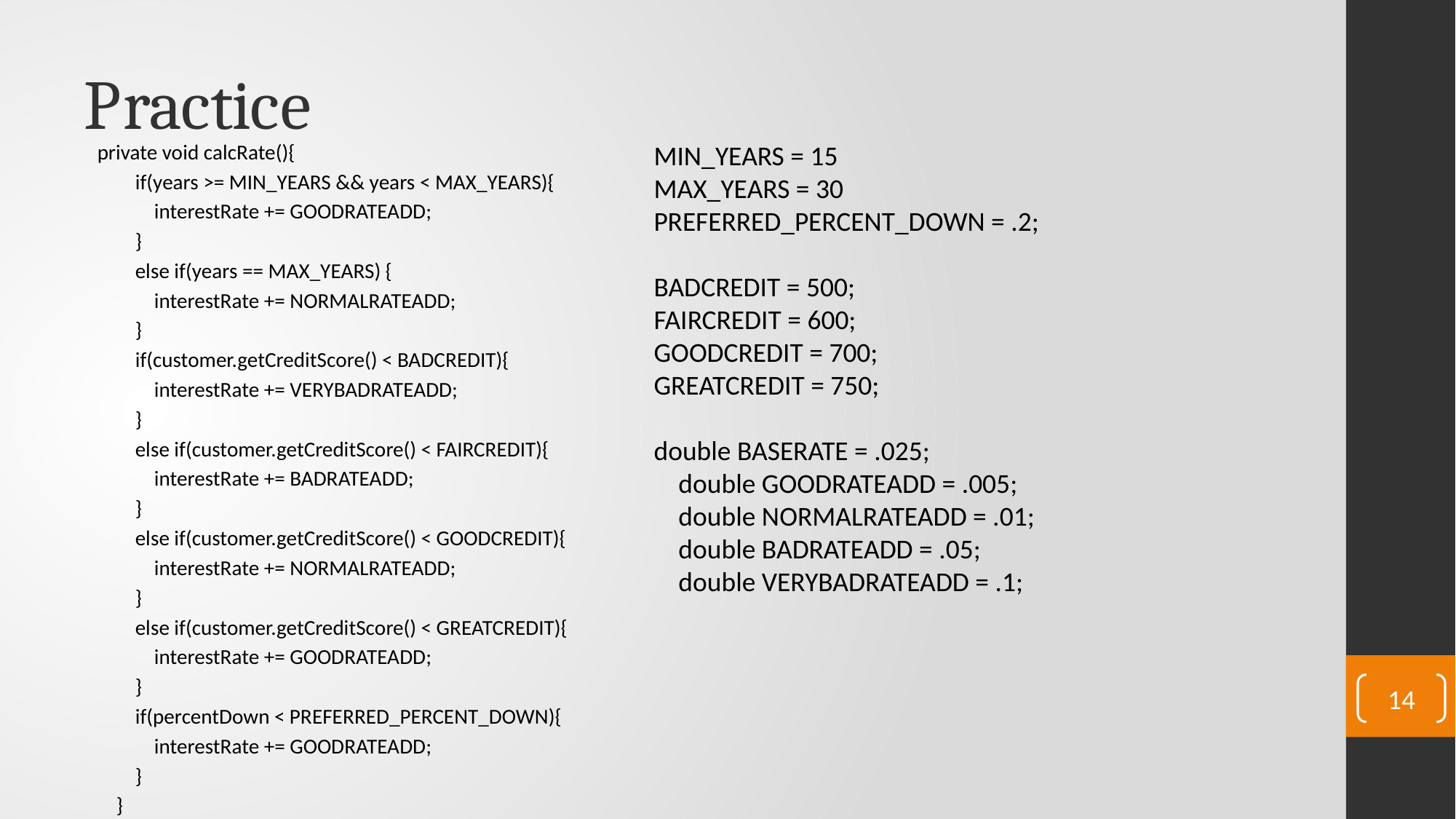

# Practice
private void calcRate(){
        if(years >= MIN_YEARS && years < MAX_YEARS){
            interestRate += GOODRATEADD;
        }
        else if(years == MAX_YEARS) {
            interestRate += NORMALRATEADD;
        }
        if(customer.getCreditScore() < BADCREDIT){
            interestRate += VERYBADRATEADD;
        }
        else if(customer.getCreditScore() < FAIRCREDIT){
            interestRate += BADRATEADD;
        }
        else if(customer.getCreditScore() < GOODCREDIT){
            interestRate += NORMALRATEADD;
        }
        else if(customer.getCreditScore() < GREATCREDIT){
            interestRate += GOODRATEADD;
        }
        if(percentDown < PREFERRED_PERCENT_DOWN){
            interestRate += GOODRATEADD;
        }
    }
MIN_YEARS = 15
MAX_YEARS = 30
PREFERRED_PERCENT_DOWN = .2;

BADCREDIT = 500;
FAIRCREDIT = 600;
GOODCREDIT = 700;
GREATCREDIT = 750;

double BASERATE = .025;
    double GOODRATEADD = .005;
    double NORMALRATEADD = .01;
    double BADRATEADD = .05;
    double VERYBADRATEADD = .1;
14